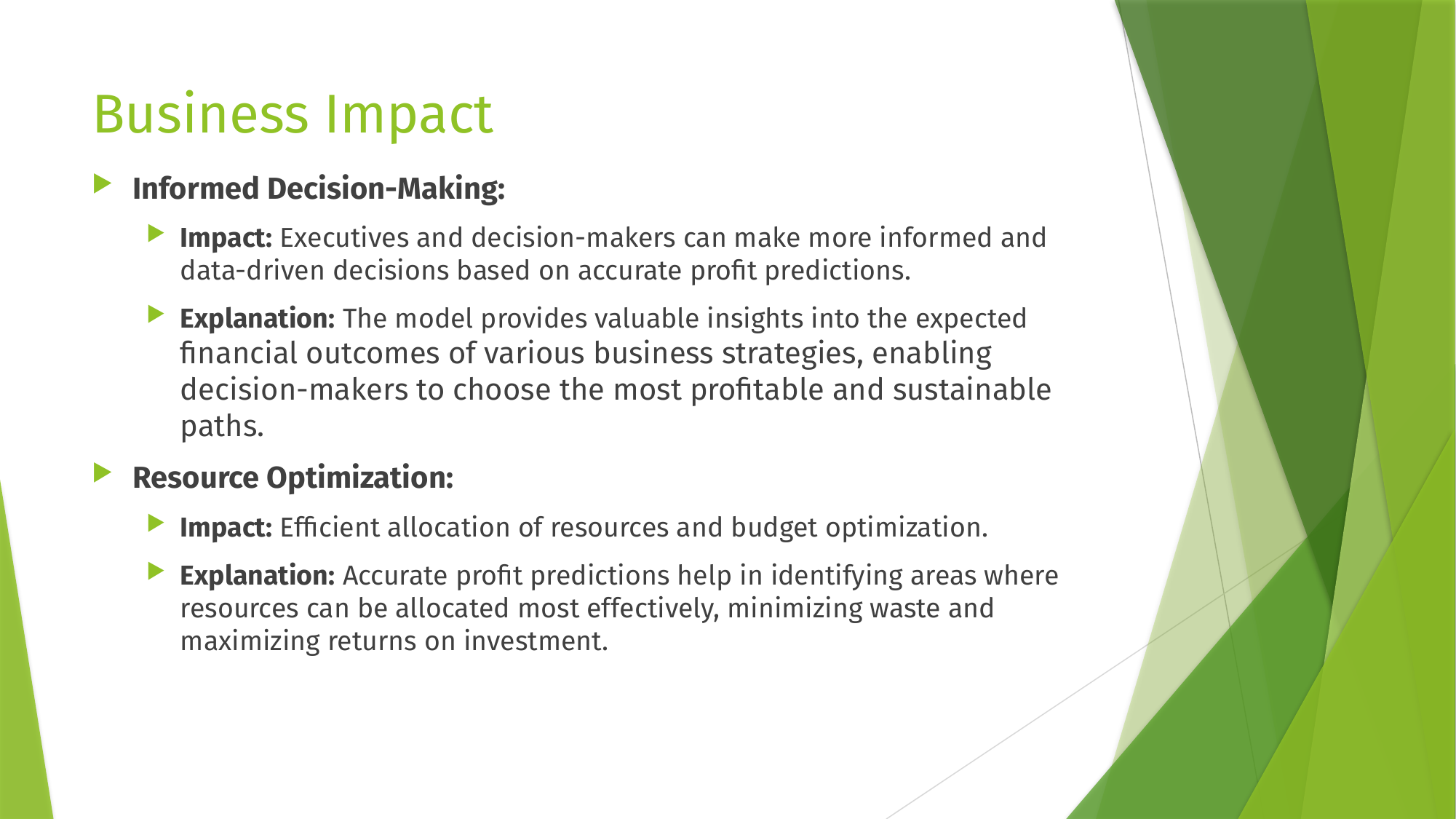

# Business Impact
Informed Decision-Making:
Impact: Executives and decision-makers can make more informed and data-driven decisions based on accurate profit predictions.
Explanation: The model provides valuable insights into the expected financial outcomes of various business strategies, enabling decision-makers to choose the most profitable and sustainable paths.
Resource Optimization:
Impact: Efficient allocation of resources and budget optimization.
Explanation: Accurate profit predictions help in identifying areas where resources can be allocated most effectively, minimizing waste and maximizing returns on investment.